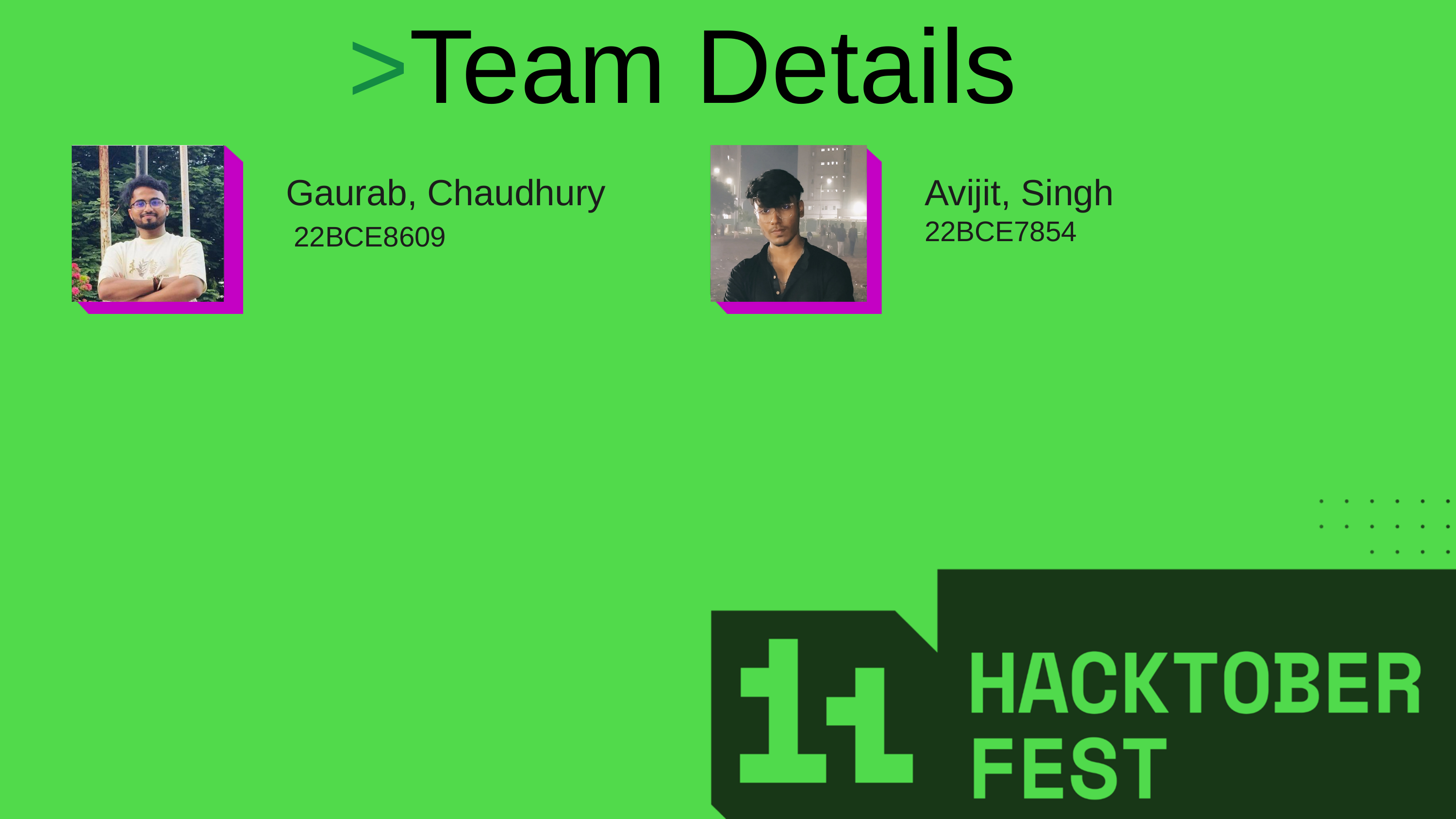

>>Team Details

Gaurab, Chaudhury
Avijit, Singh
22BCE7854
22BCE8609